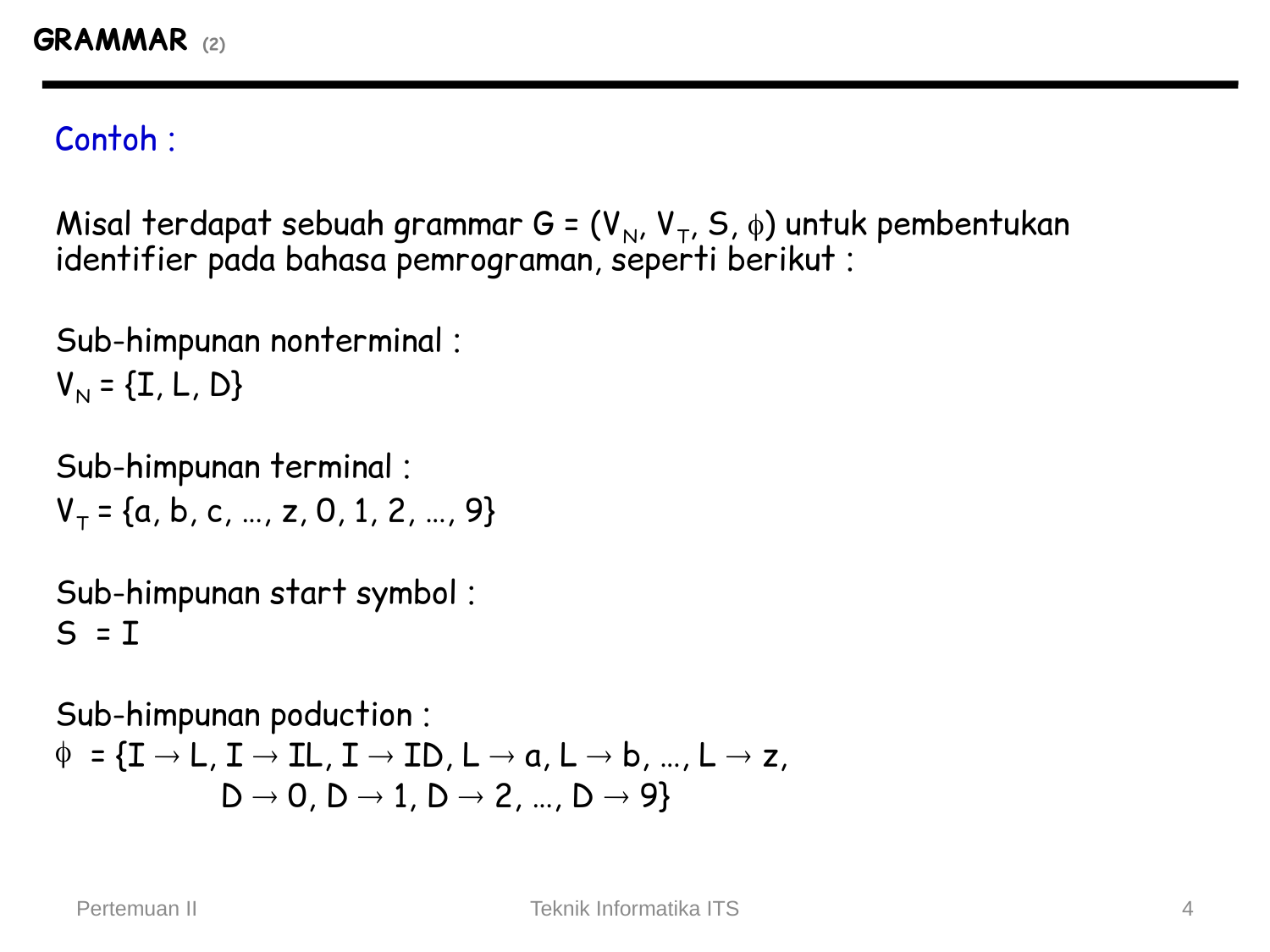

# GRAMMAR (2)

Contoh :

Misal terdapat sebuah grammar G = (VN, VT, S, φ) untuk pembentukan identifier pada bahasa pemrograman, seperti berikut :

Sub-himpunan nonterminal :
VN = {I, L, D}

Sub-himpunan terminal :
VT = {a, b, c, …, z, 0, 1, 2, …, 9}

Sub-himpunan start symbol :
S  = I

Sub-himpunan poduction :
  = {I → L, I → IL, I → ID, L → a, L → b, …, L → z,
	    D → 0, D → 1, D → 2, …, D → 9}
Pertemuan II
Teknik Informatika ITS
4